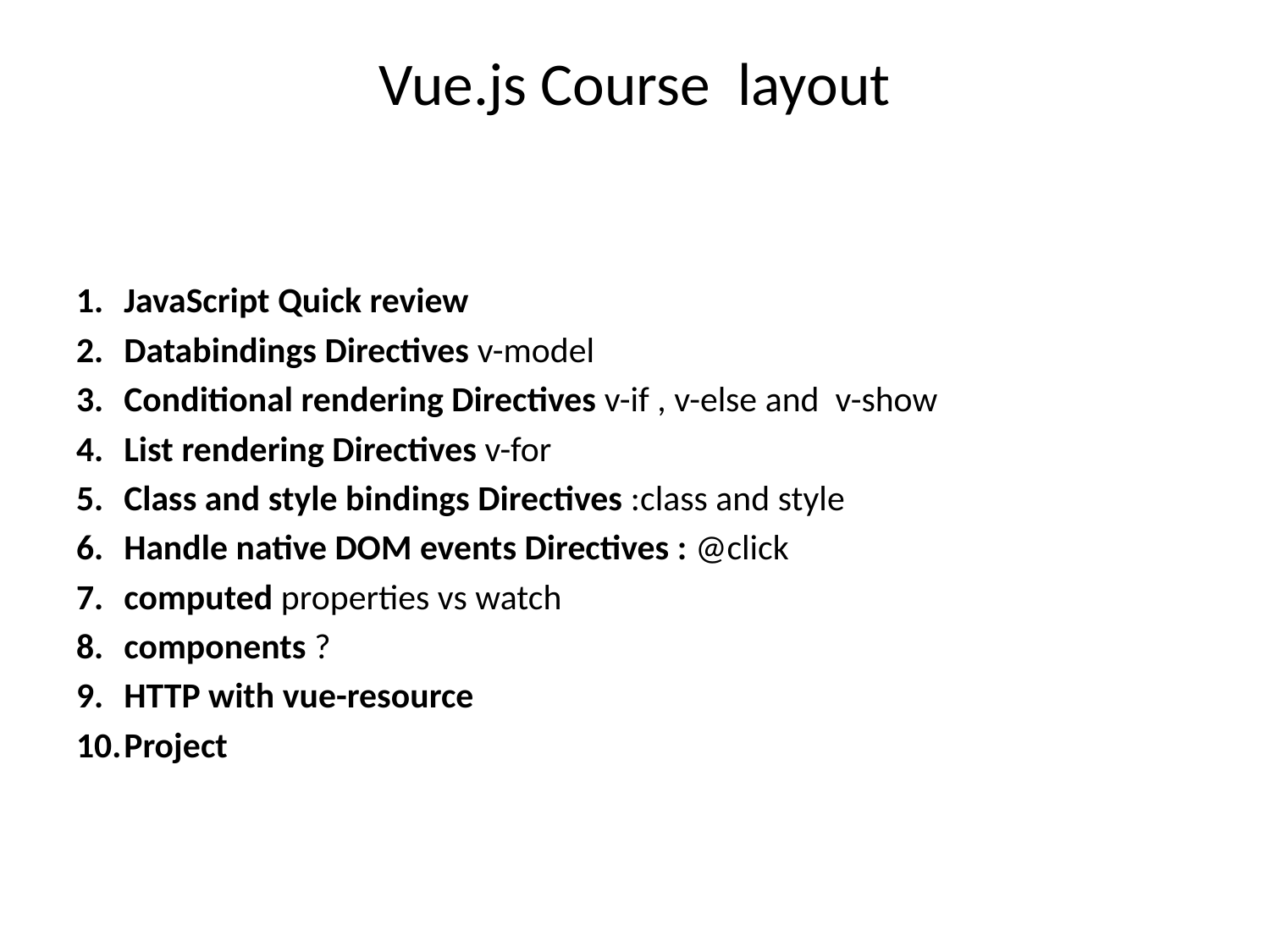

# Vue.js Course  layout

JavaScript Quick review
Databindings Directives v-model
Conditional rendering Directives v-if , v-else and  v-show
List rendering Directives v-for
Class and style bindings Directives :class and style
Handle native DOM events Directives : @click
computed properties vs watch
components ?
HTTP with vue-resource
Project